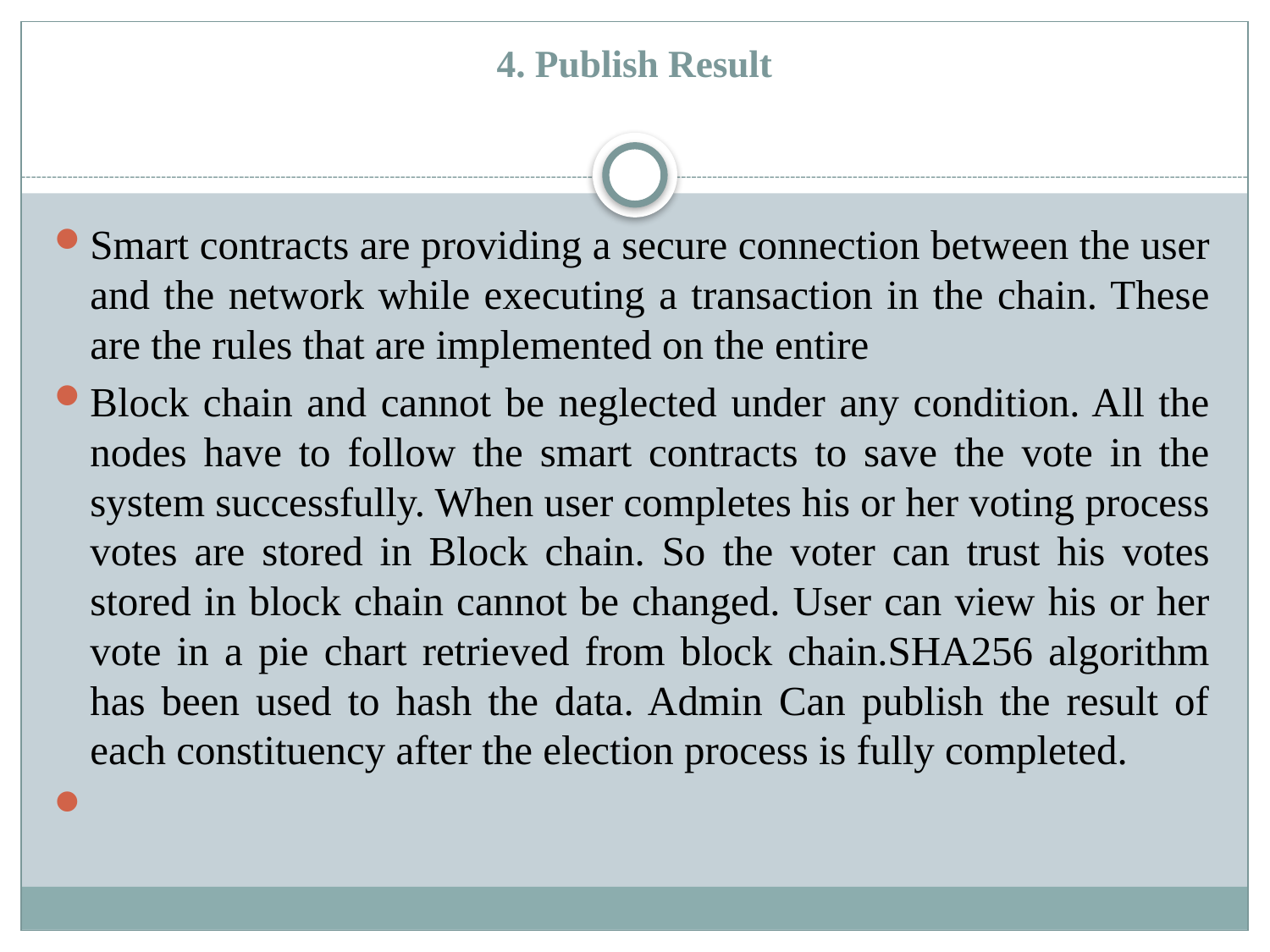

# 4. Publish Result
Smart contracts are providing a secure connection between the user and the network while executing a transaction in the chain. These are the rules that are implemented on the entire
Block chain and cannot be neglected under any condition. All the nodes have to follow the smart contracts to save the vote in the system successfully. When user completes his or her voting process votes are stored in Block chain. So the voter can trust his votes stored in block chain cannot be changed. User can view his or her vote in a pie chart retrieved from block chain.SHA256 algorithm has been used to hash the data. Admin Can publish the result of each constituency after the election process is fully completed.